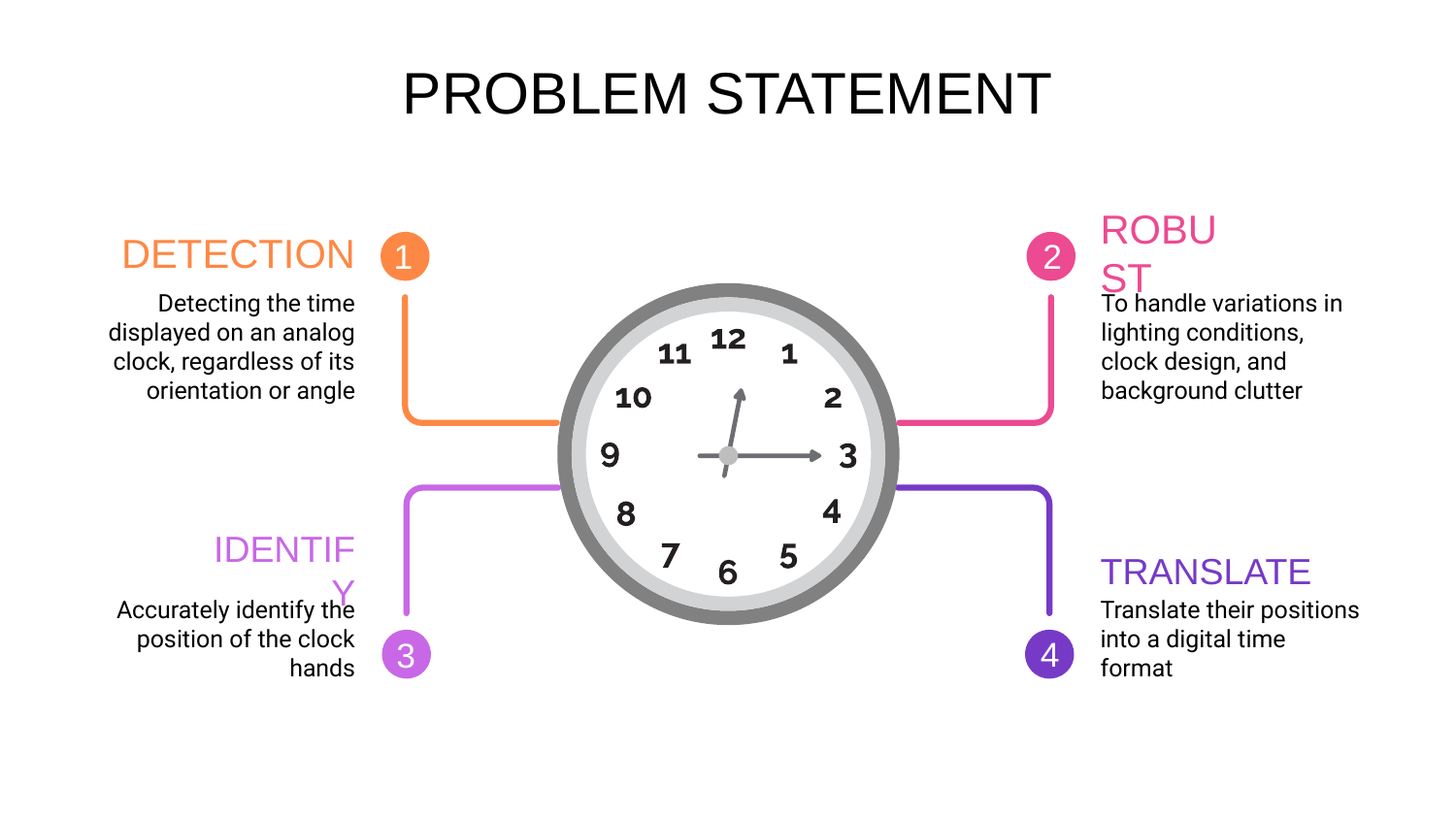

# PROBLEM STATEMENT

DETECTION
ROBUST
1
2

Detecting the time displayed on an analog clock, regardless of its orientation or angle
To handle variations in lighting conditions, clock design, and background clutter

TRANSLATE
IDENTIFY

Accurately identify the position of the clock hands
Translate their positions into a digital time format

4
3